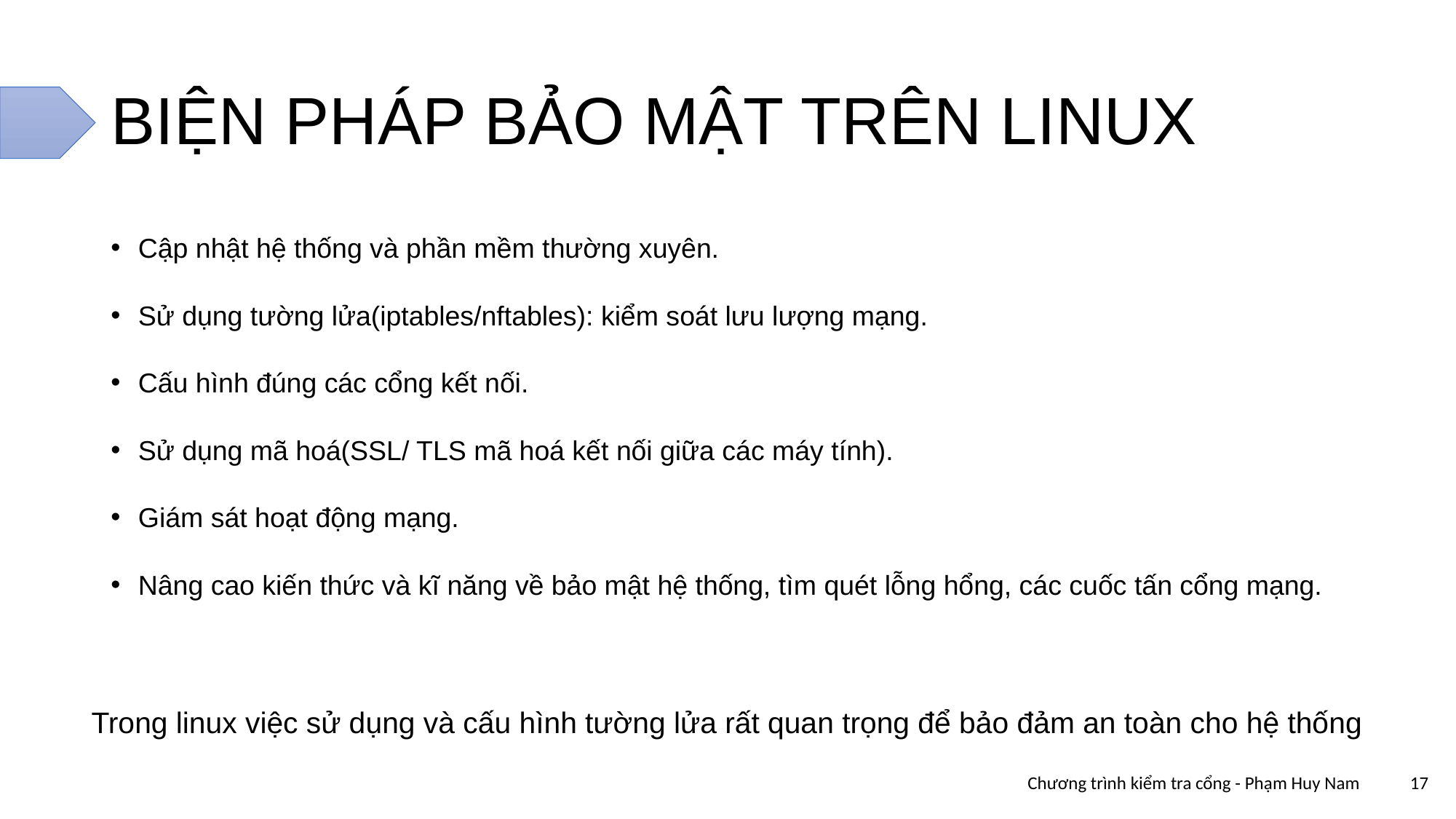

# BIỆN PHÁP BẢO MẬT TRÊN LINUX

Cập nhật hệ thống và phần mềm thường xuyên.
Sử dụng tường lửa(iptables/nftables): kiểm soát lưu lượng mạng.
Cấu hình đúng các cổng kết nối.
Sử dụng mã hoá(SSL/ TLS mã hoá kết nối giữa các máy tính).
Giám sát hoạt động mạng.
Nâng cao kiến thức và kĩ năng về bảo mật hệ thống, tìm quét lỗng hổng, các cuốc tấn cổng mạng.
Trong linux việc sử dụng và cấu hình tường lửa rất quan trọng để bảo đảm an toàn cho hệ thống
Chương trình kiểm tra cổng - Phạm Huy Nam
17